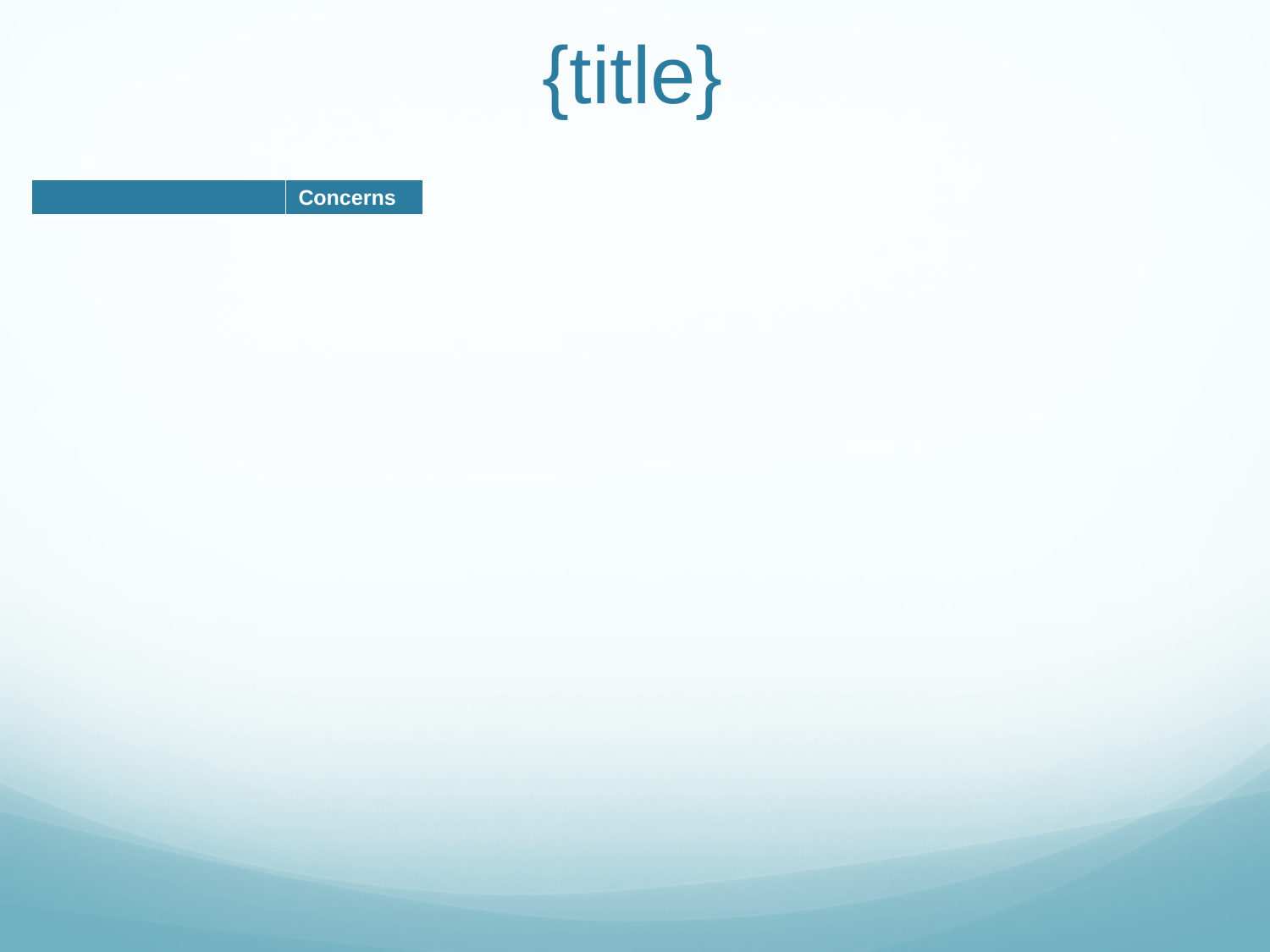

{title}
|  | Concerns |
| --- | --- |